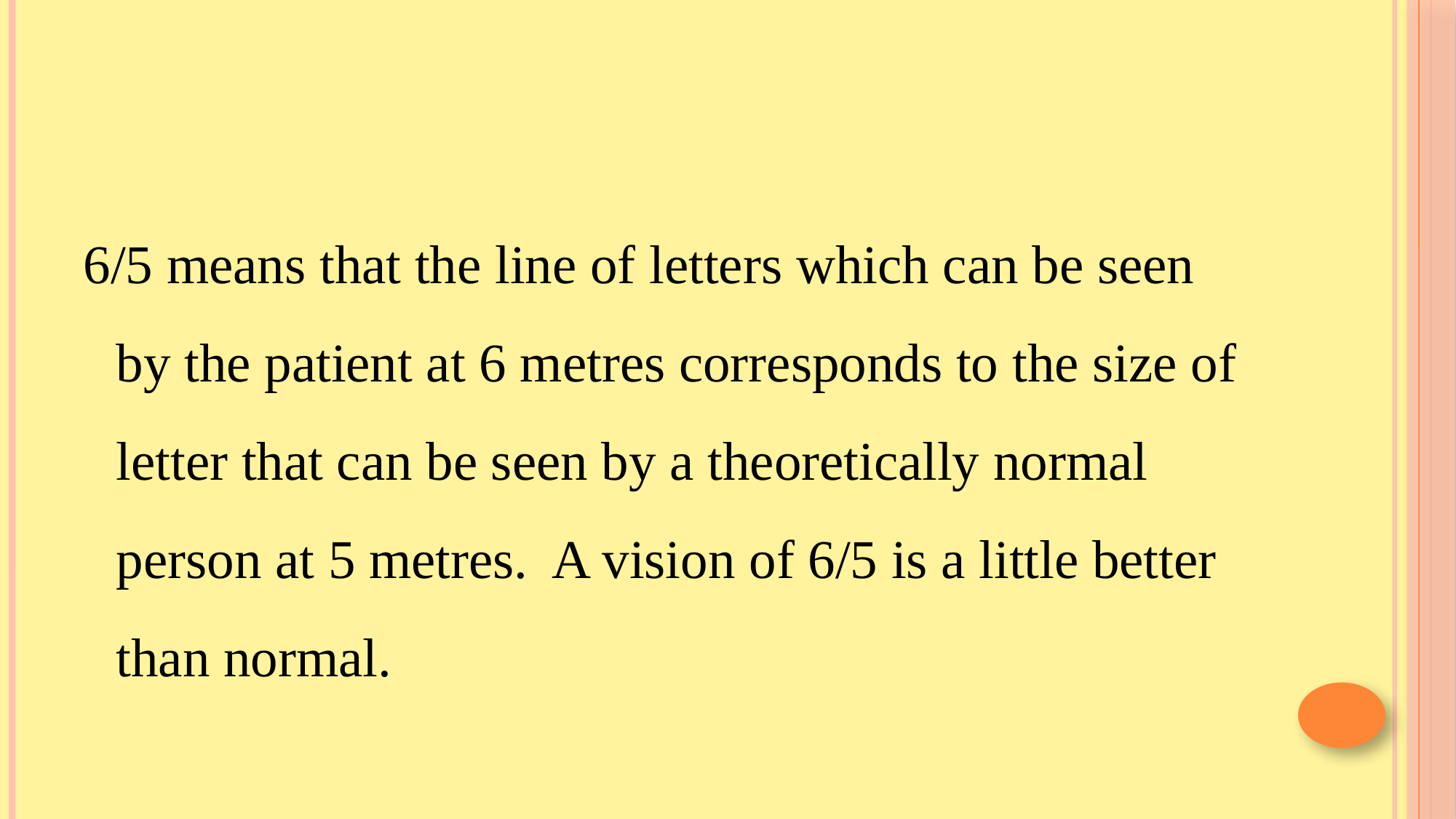

#
6/5 means that the line of letters which can be seen by the patient at 6 metres corresponds to the size of letter that can be seen by a theoretically normal person at 5 metres.  A vision of 6/5 is a little better than normal.